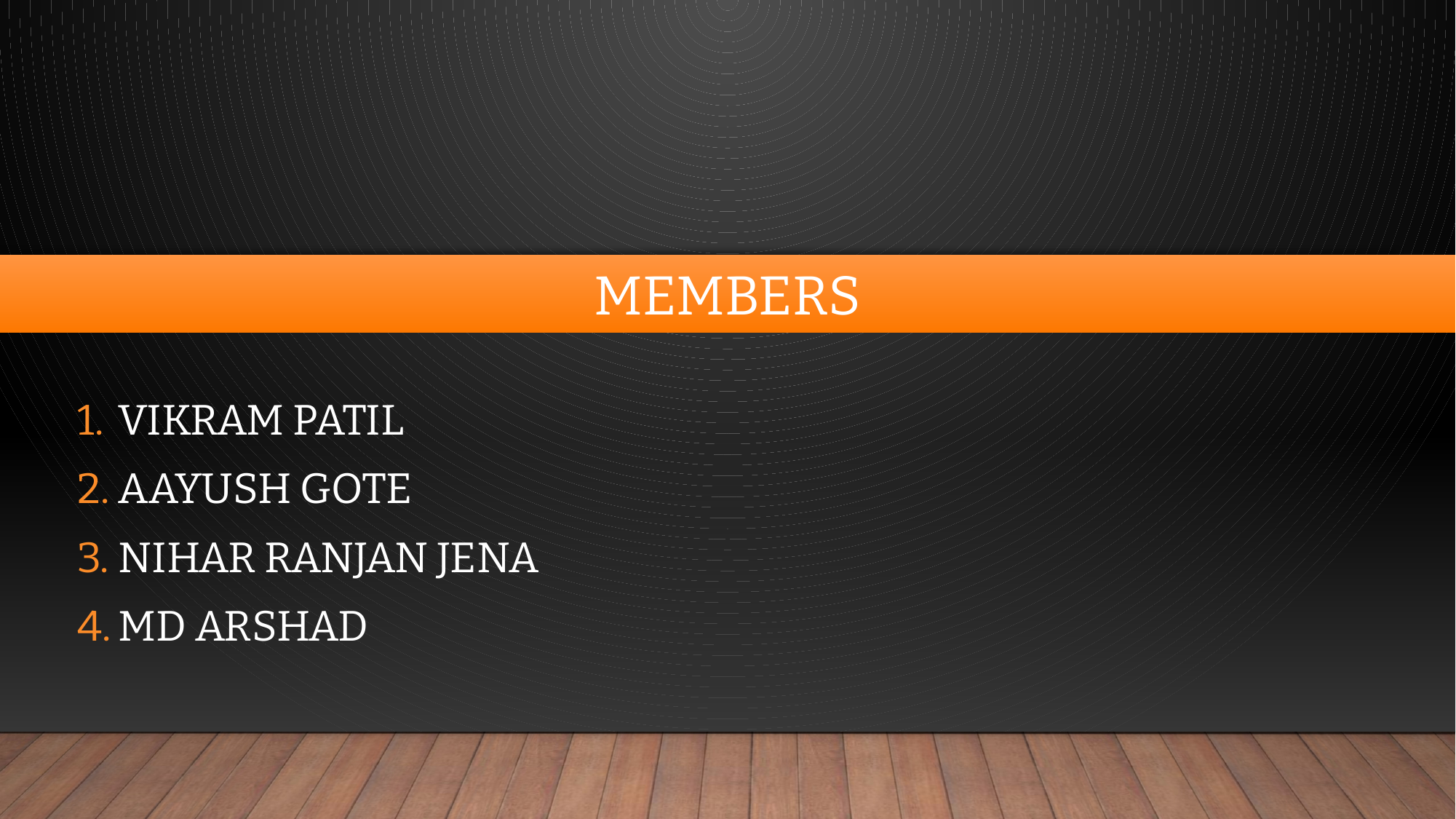

# Members
VIKRAM PATIL
AAYUSH GOTE
NIHAR RANJAN JENA
MD ARSHAD